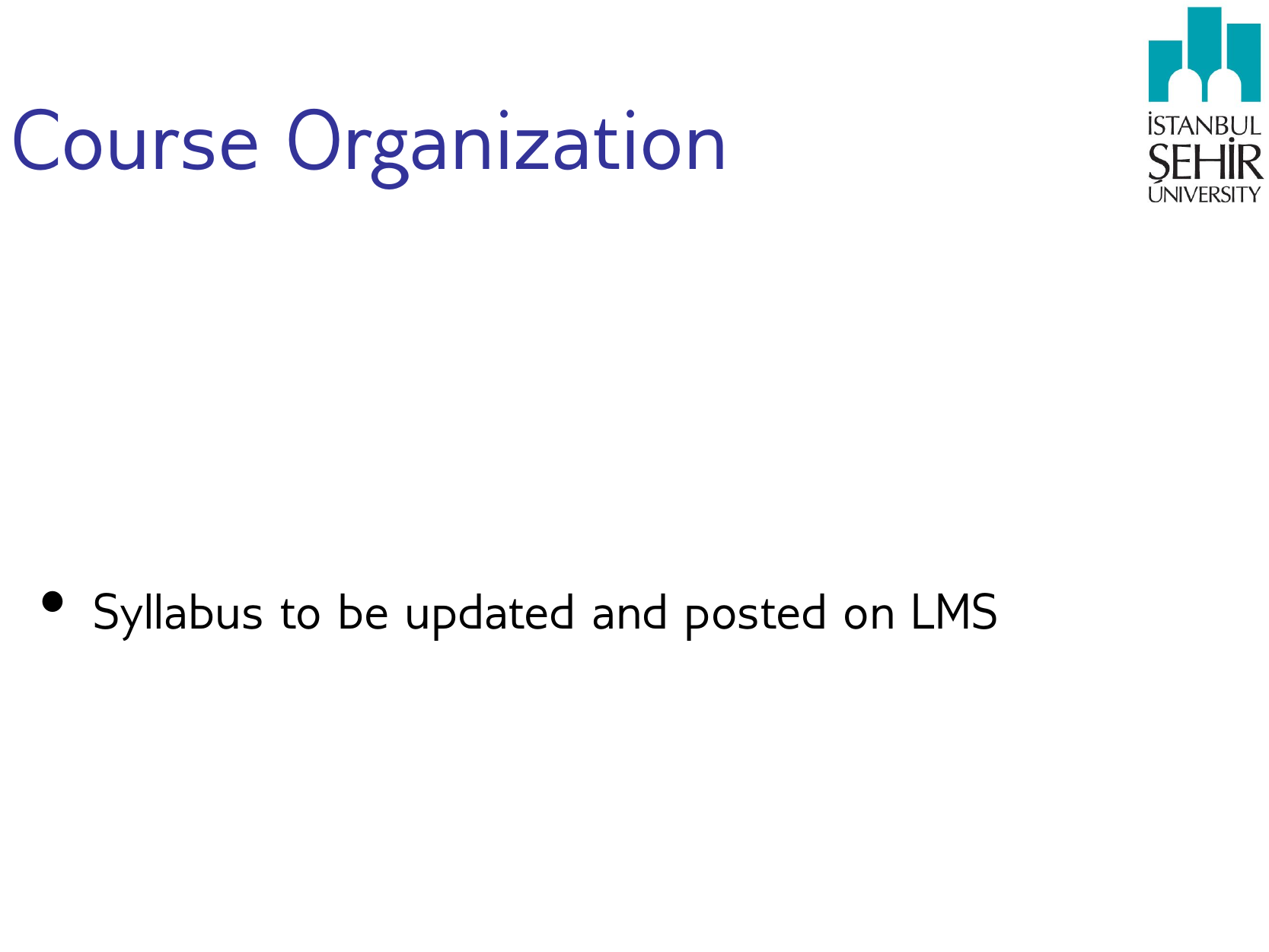

# Course Organization
Syllabus to be updated and posted on LMS